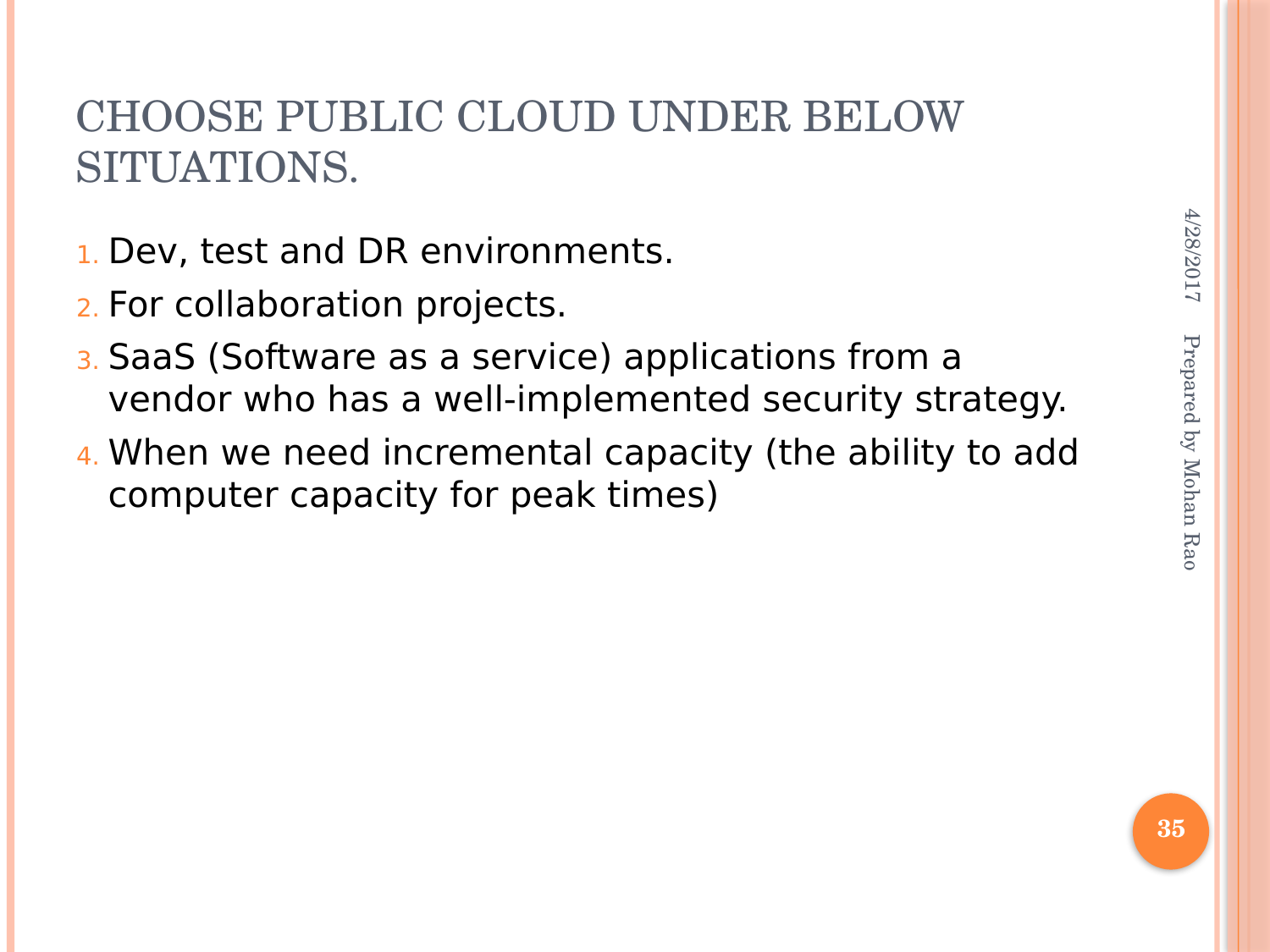

# Choose Public Cloud under below situations.
4/28/2017
Dev, test and DR environments.
For collaboration projects.
SaaS (Software as a service) applications from a vendor who has a well-implemented security strategy.
When we need incremental capacity (the ability to add computer capacity for peak times)
Prepared by Mohan Rao
35